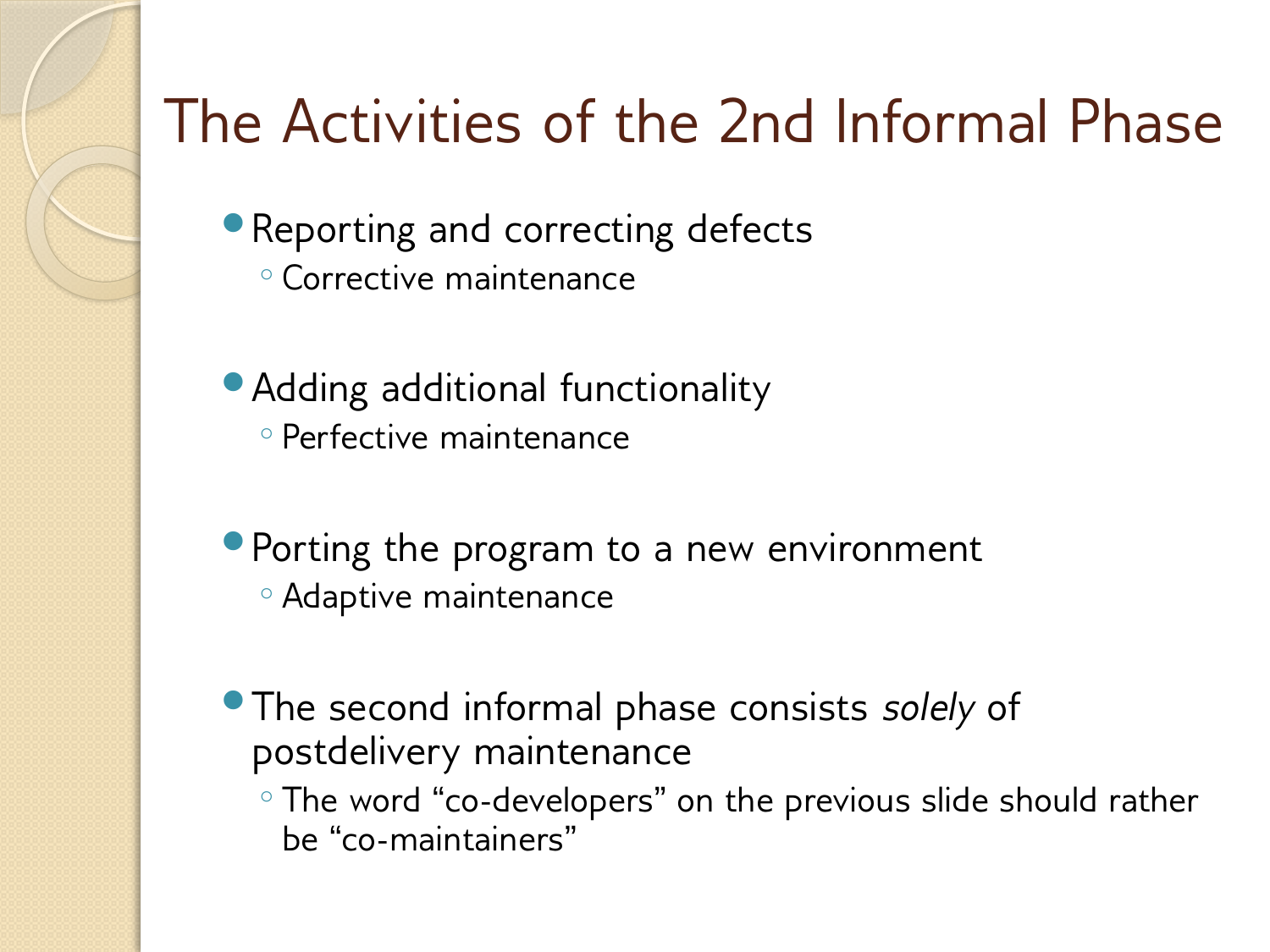

# The Activities of the 2nd Informal Phase
Reporting and correcting defects
Corrective maintenance

Adding additional functionality
Perfective maintenance

Porting the program to a new environment
Adaptive maintenance

The second informal phase consists solely of postdelivery maintenance
The word “co-developers” on the previous slide should rather be “co-maintainers”